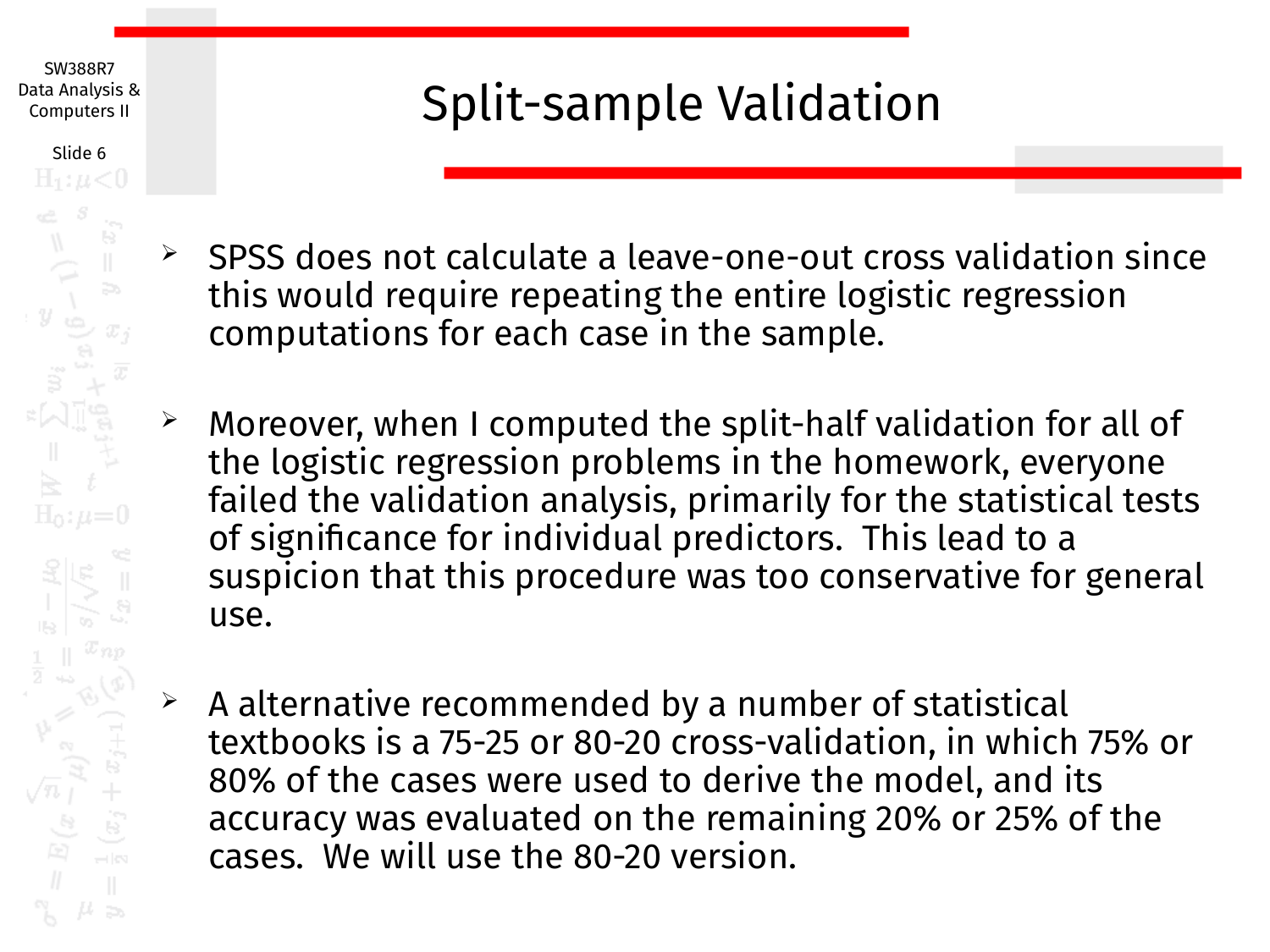

SW388R7
Data Analysis & Computers II

Slide 6
# Split-sample Validation
SPSS does not calculate a leave-one-out cross validation since this would require repeating the entire logistic regression computations for each case in the sample.

Moreover, when I computed the split-half validation for all of the logistic regression problems in the homework, everyone failed the validation analysis, primarily for the statistical tests of significance for individual predictors.  This lead to a suspicion that this procedure was too conservative for general use.

A alternative recommended by a number of statistical textbooks is a 75-25 or 80-20 cross-validation, in which 75% or 80% of the cases were used to derive the model, and its accuracy was evaluated on the remaining 20% or 25% of the cases.  We will use the 80-20 version.